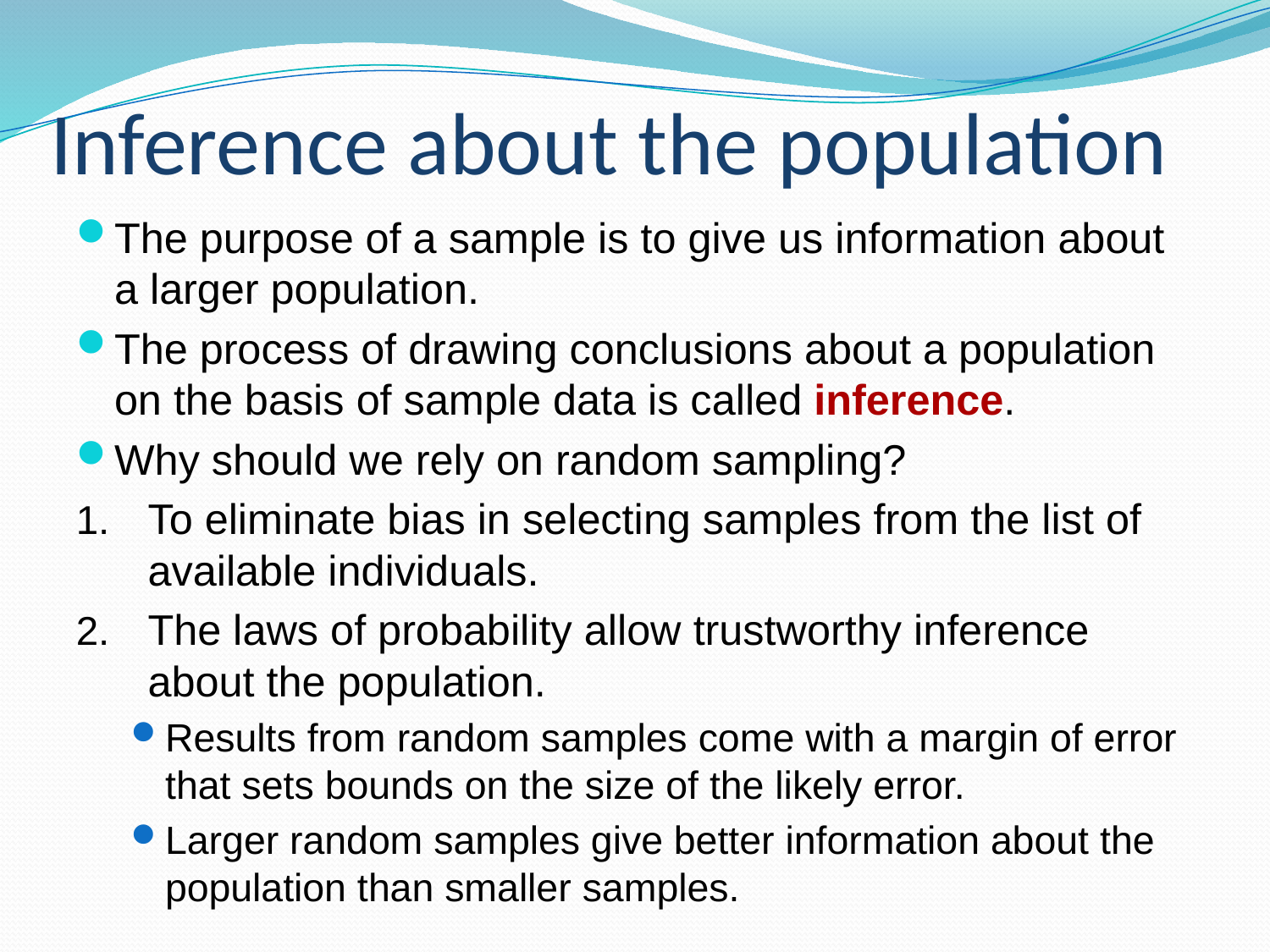

# Inference about the population
The purpose of a sample is to give us information about a larger population.
The process of drawing conclusions about a population on the basis of sample data is called inference.
Why should we rely on random sampling?
To eliminate bias in selecting samples from the list of available individuals.
The laws of probability allow trustworthy inference about the population.
Results from random samples come with a margin of error that sets bounds on the size of the likely error.
Larger random samples give better information about the population than smaller samples.